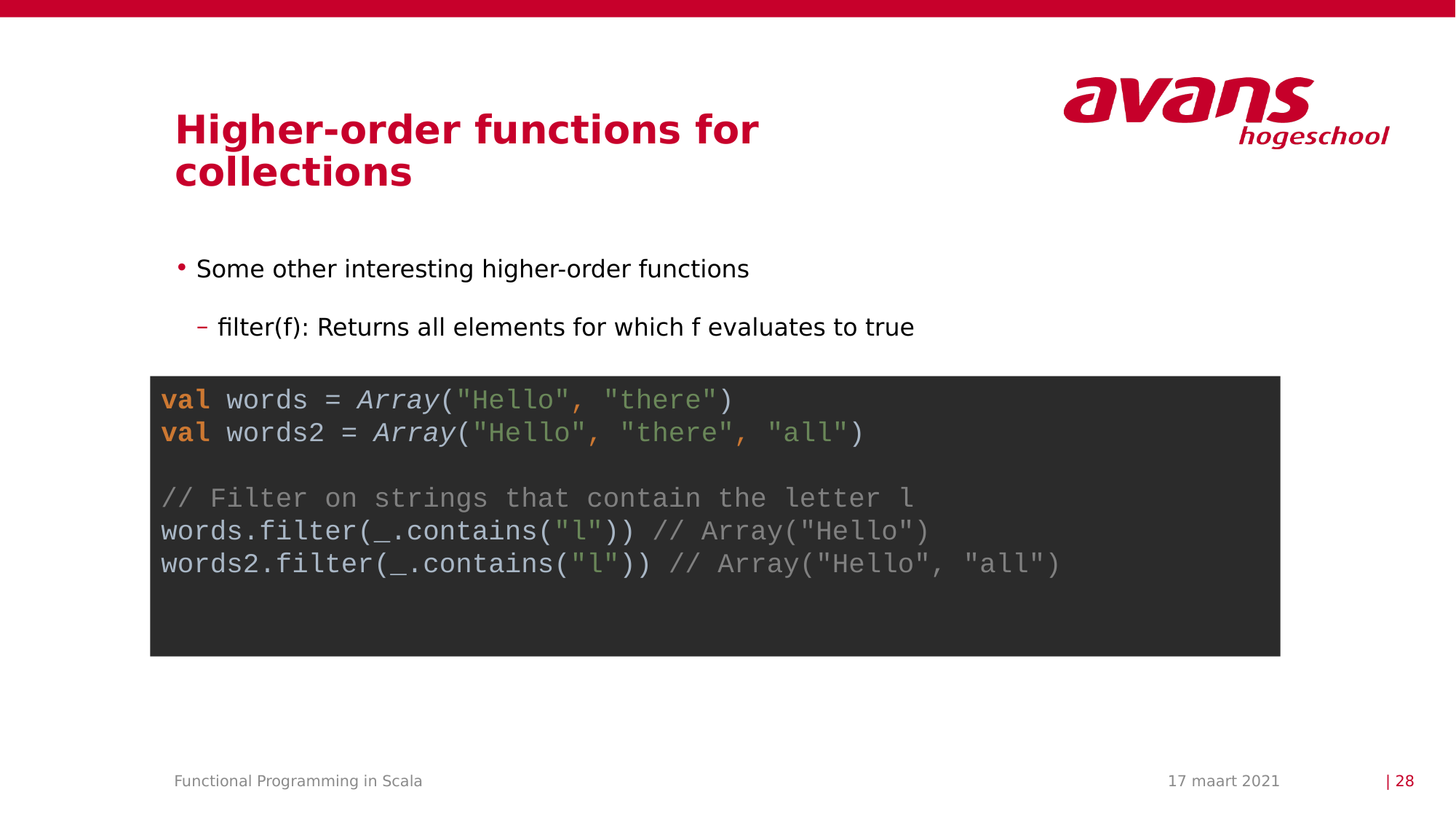

# Higher-order functions for collections
Some other interesting higher-order functions

filter(f): Returns all elements for which f evaluates to true

val words = Array("Hello", "there")
val words2 = Array("Hello", "there", "all")
// Filter on strings that contain the letter l
words.filter(_.contains("l")) // Array("Hello")
words2.filter(_.contains("l")) // Array("Hello", "all")
17 maart 2021
| 28